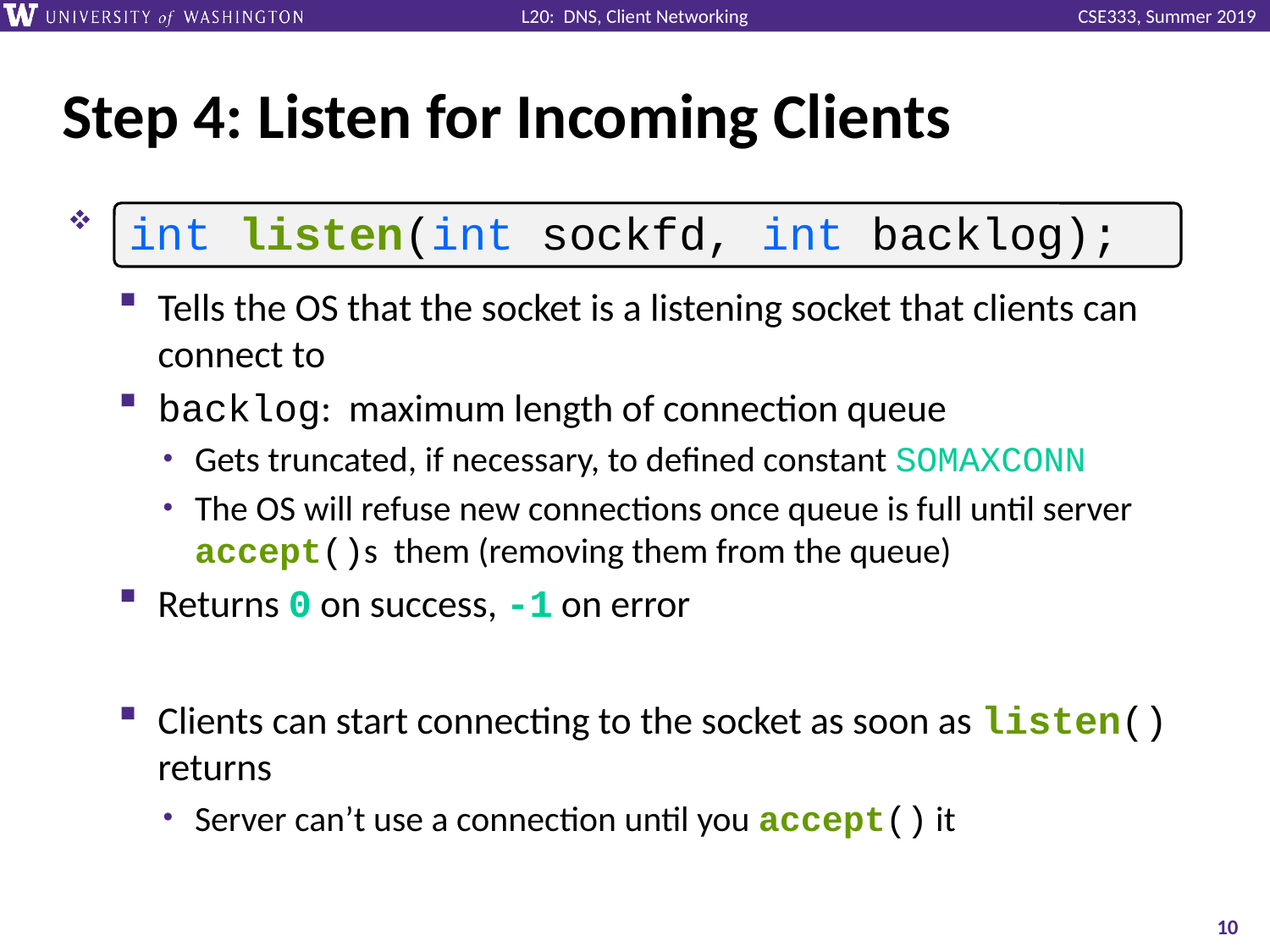

# Step 4: Listen for Incoming Clients

Tells the OS that the socket is a listening socket that clients can connect to
backlog:  maximum length of connection queue
Gets truncated, if necessary, to defined constant SOMAXCONN
The OS will refuse new connections once queue is full until server accept()s  them (removing them from the queue)
Returns 0 on success, -1 on error

Clients can start connecting to the socket as soon as listen() returns
Server can’t use a connection until you accept() it
int listen(int sockfd, int backlog);
10